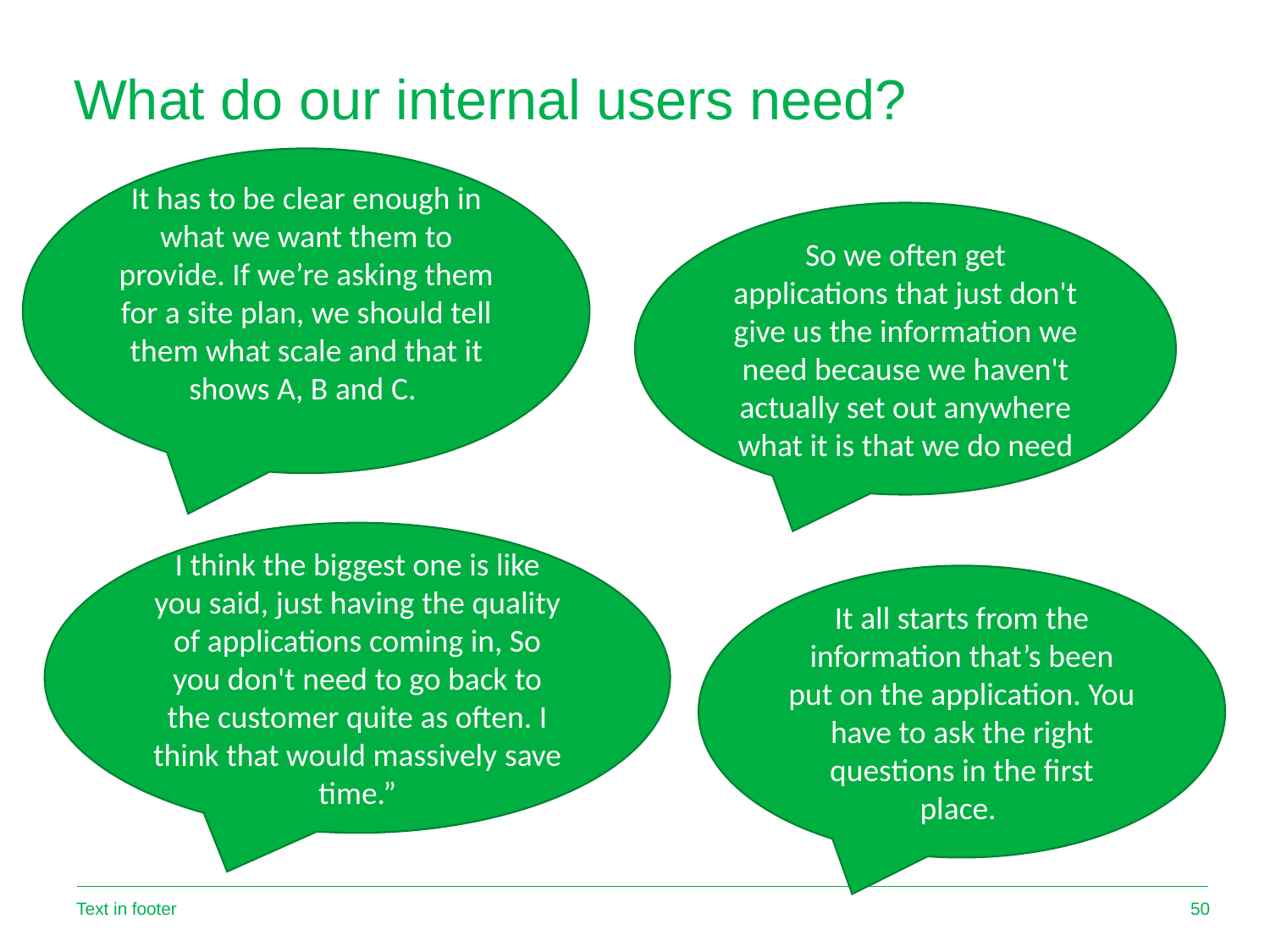

# What do our internal users need?
It has to be clear enough in what we want them to provide. If we’re asking them for a site plan, we should tell them what scale and that it shows A, B and C.

So we often get applications that just don't give us the information we need because we haven't actually set out anywhere what it is that we do need
I think the biggest one is like you said, just having the quality of applications coming in, So you don't need to go back to the customer quite as often. I think that would massively save time.”
It all starts from the information that’s been put on the application. You have to ask the right questions in the first place.
Text in footer
50